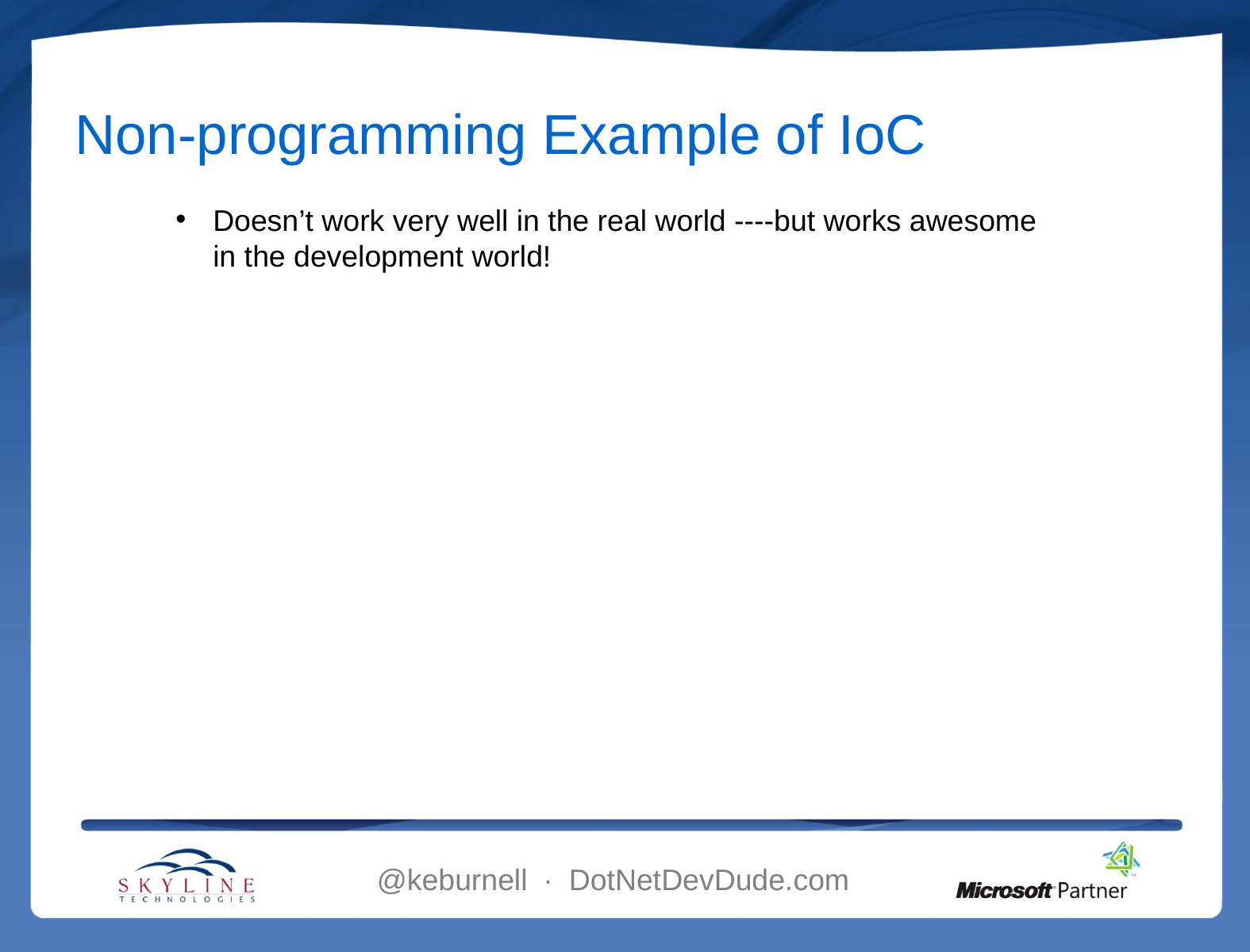

# Non-programming Example of IoC
Doesn’t work very well in the real world ----but works awesome in the development world!
@keburnell  ∙  DotNetDevDude.com